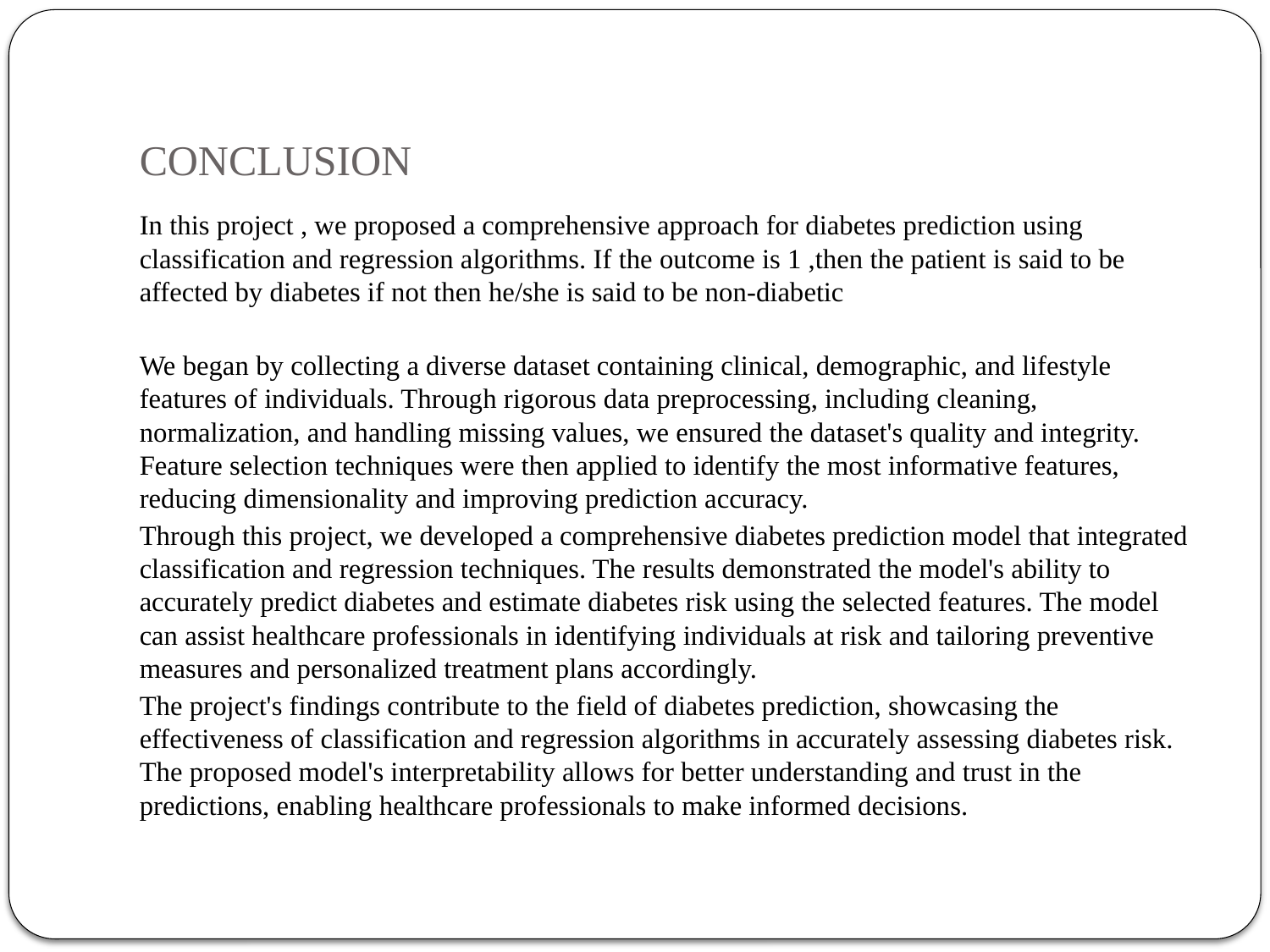

# CONCLUSION
In this project , we proposed a comprehensive approach for diabetes prediction using classification and regression algorithms. If the outcome is 1 ,then the patient is said to be affected by diabetes if not then he/she is said to be non-diabetic

We began by collecting a diverse dataset containing clinical, demographic, and lifestyle features of individuals. Through rigorous data preprocessing, including cleaning, normalization, and handling missing values, we ensured the dataset's quality and integrity. Feature selection techniques were then applied to identify the most informative features, reducing dimensionality and improving prediction accuracy.
Through this project, we developed a comprehensive diabetes prediction model that integrated classification and regression techniques. The results demonstrated the model's ability to accurately predict diabetes and estimate diabetes risk using the selected features. The model can assist healthcare professionals in identifying individuals at risk and tailoring preventive measures and personalized treatment plans accordingly.
The project's findings contribute to the field of diabetes prediction, showcasing the effectiveness of classification and regression algorithms in accurately assessing diabetes risk. The proposed model's interpretability allows for better understanding and trust in the predictions, enabling healthcare professionals to make informed decisions.